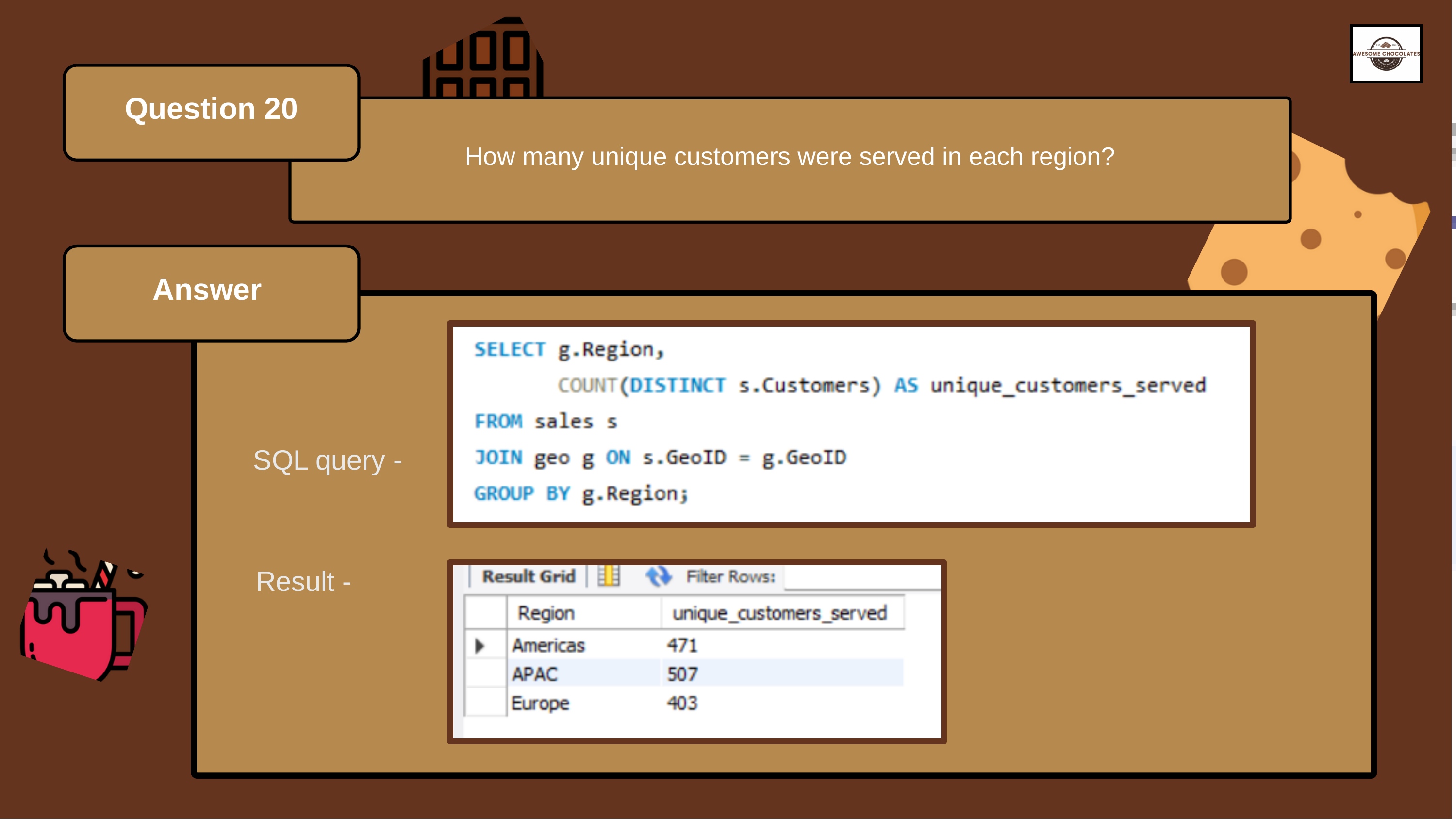

Question 20

How many unique customers were served in each region?

Answer

SQL query -
Result -